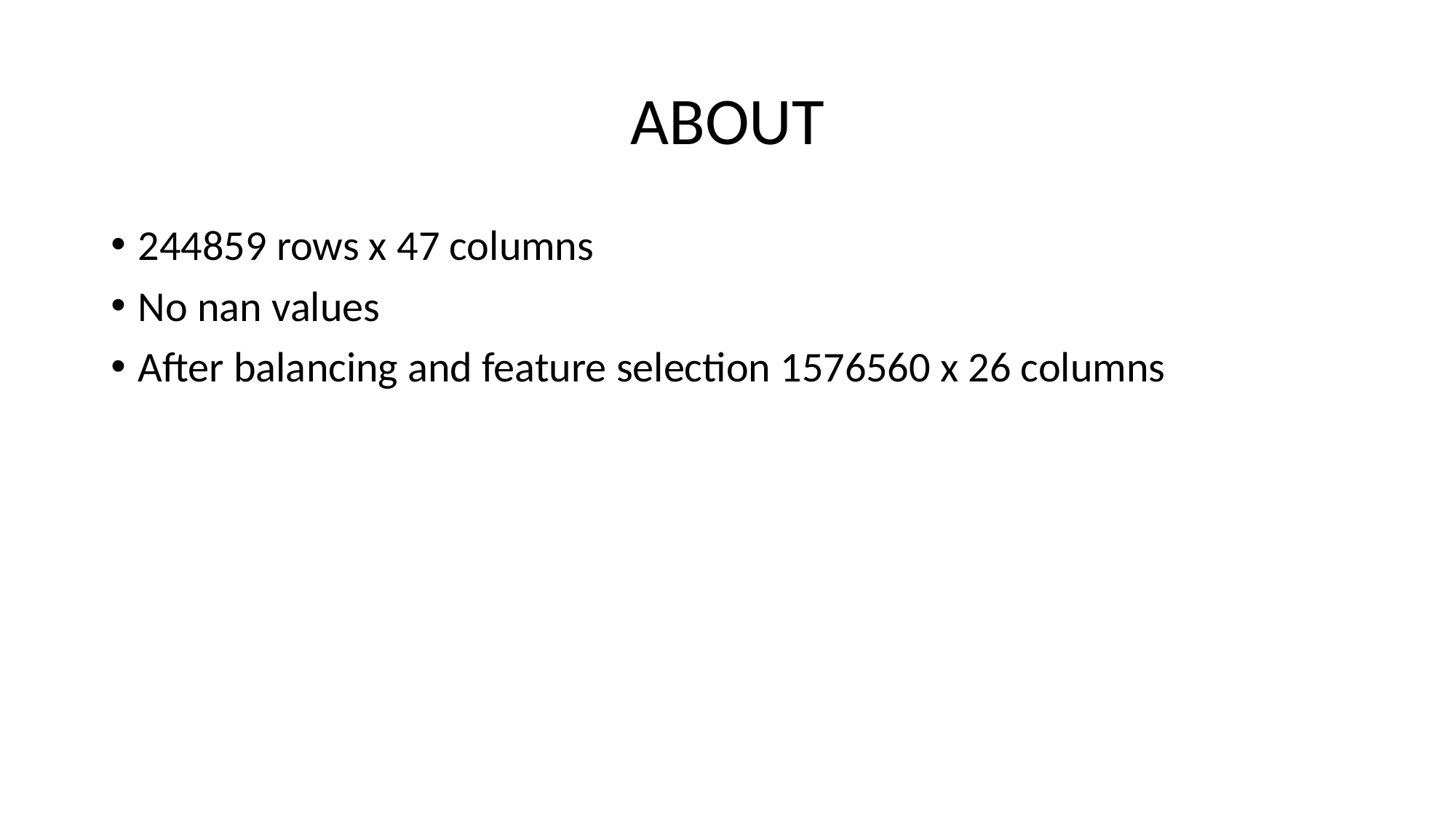

# ABOUT
244859 rows x 47 columns
No nan values
After balancing and feature selection 1576560 x 26 columns